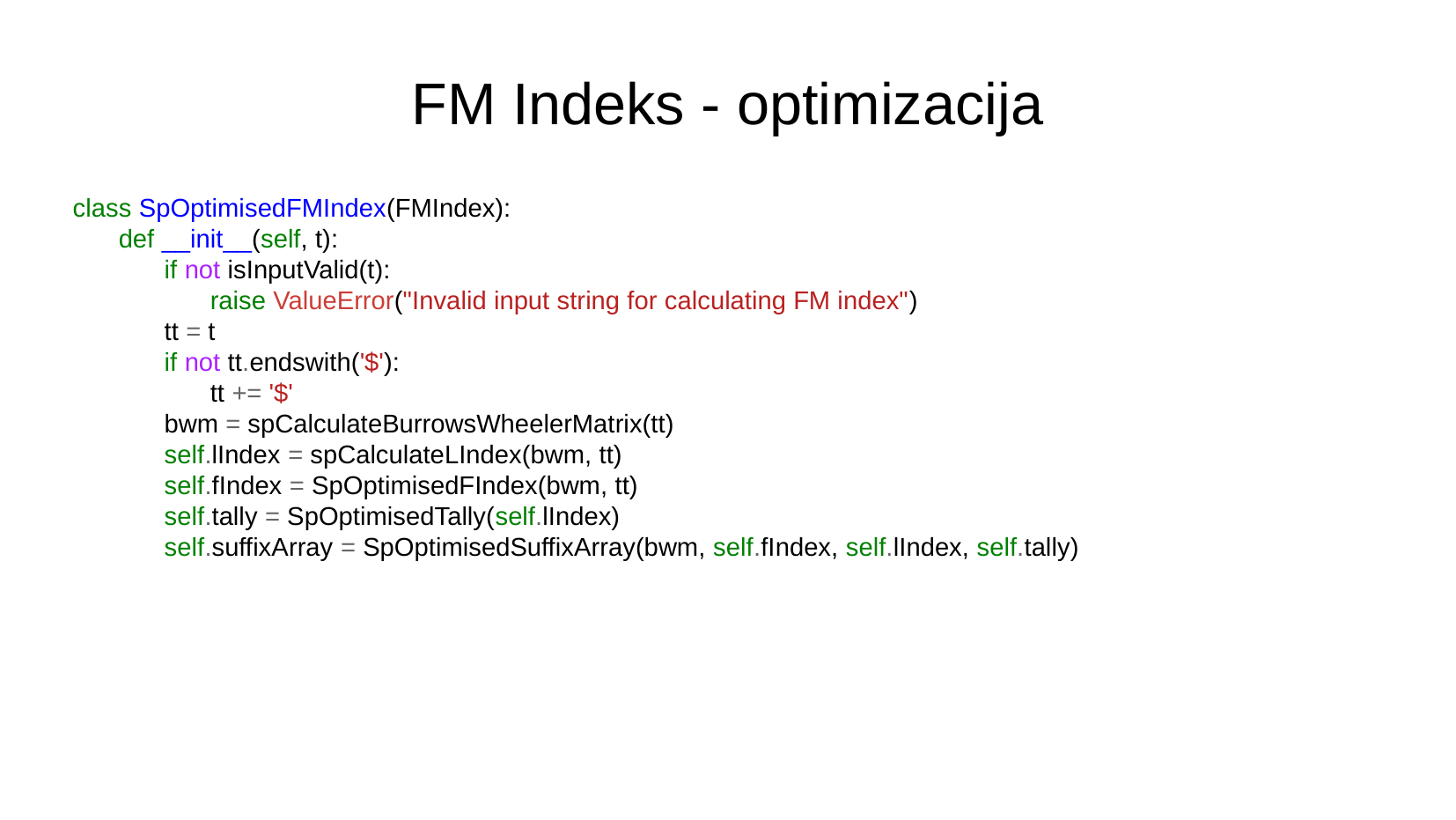

FM Indeks - optimizacija
class SpOptimisedFMIndex(FMIndex):
        def __init__(self, t):
                if not isInputValid(t):
                        raise ValueError("Invalid input string for calculating FM index")
                tt = t
                if not tt.endswith('$'):
                        tt += '$'
                bwm = spCalculateBurrowsWheelerMatrix(tt)
                self.lIndex = spCalculateLIndex(bwm, tt)
                self.fIndex = SpOptimisedFIndex(bwm, tt)
                self.tally = SpOptimisedTally(self.lIndex)
                self.suffixArray = SpOptimisedSuffixArray(bwm, self.fIndex, self.lIndex, self.tally)